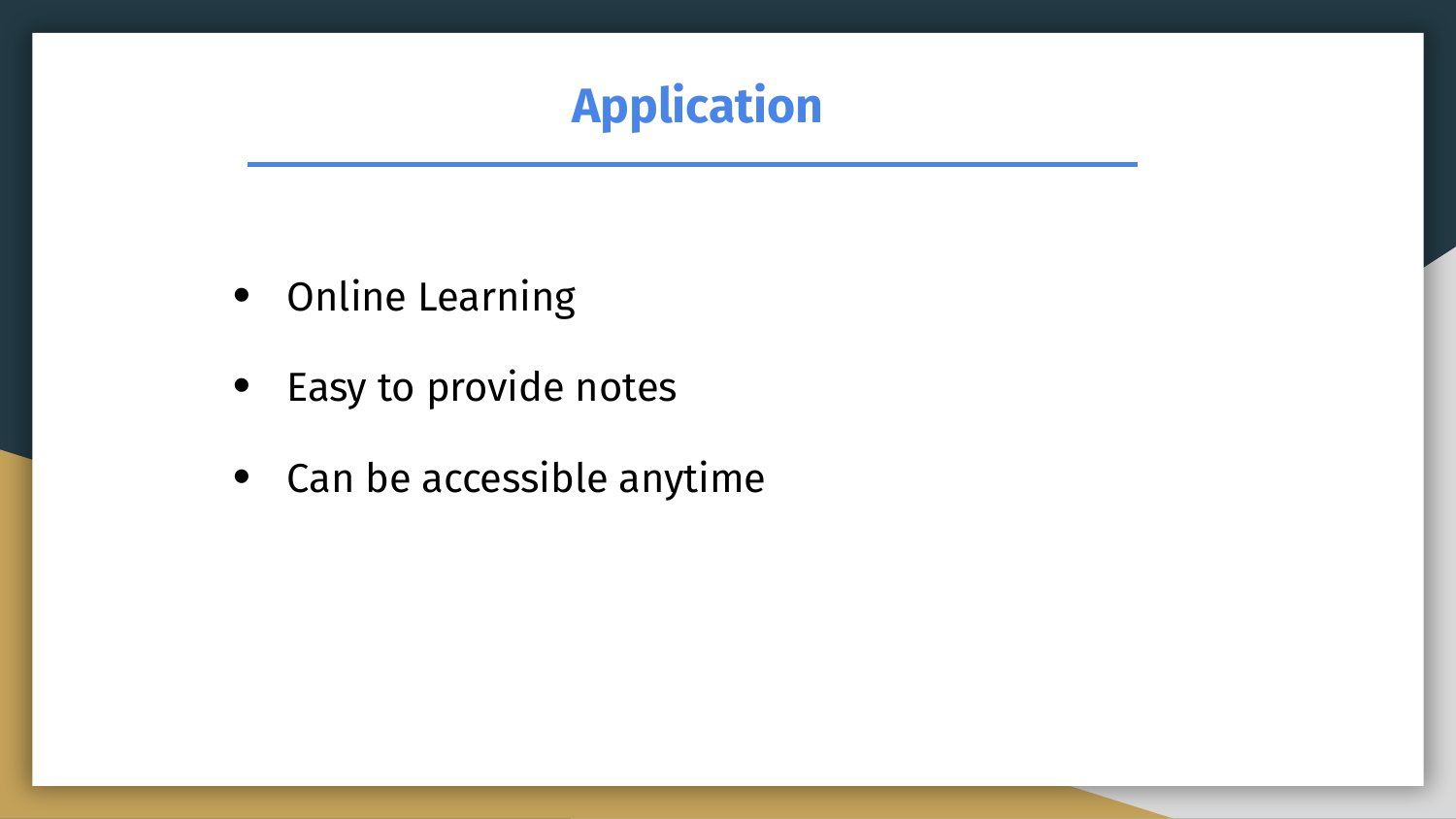

# Application

Online Learning
Easy to provide notes
Can be accessible anytime